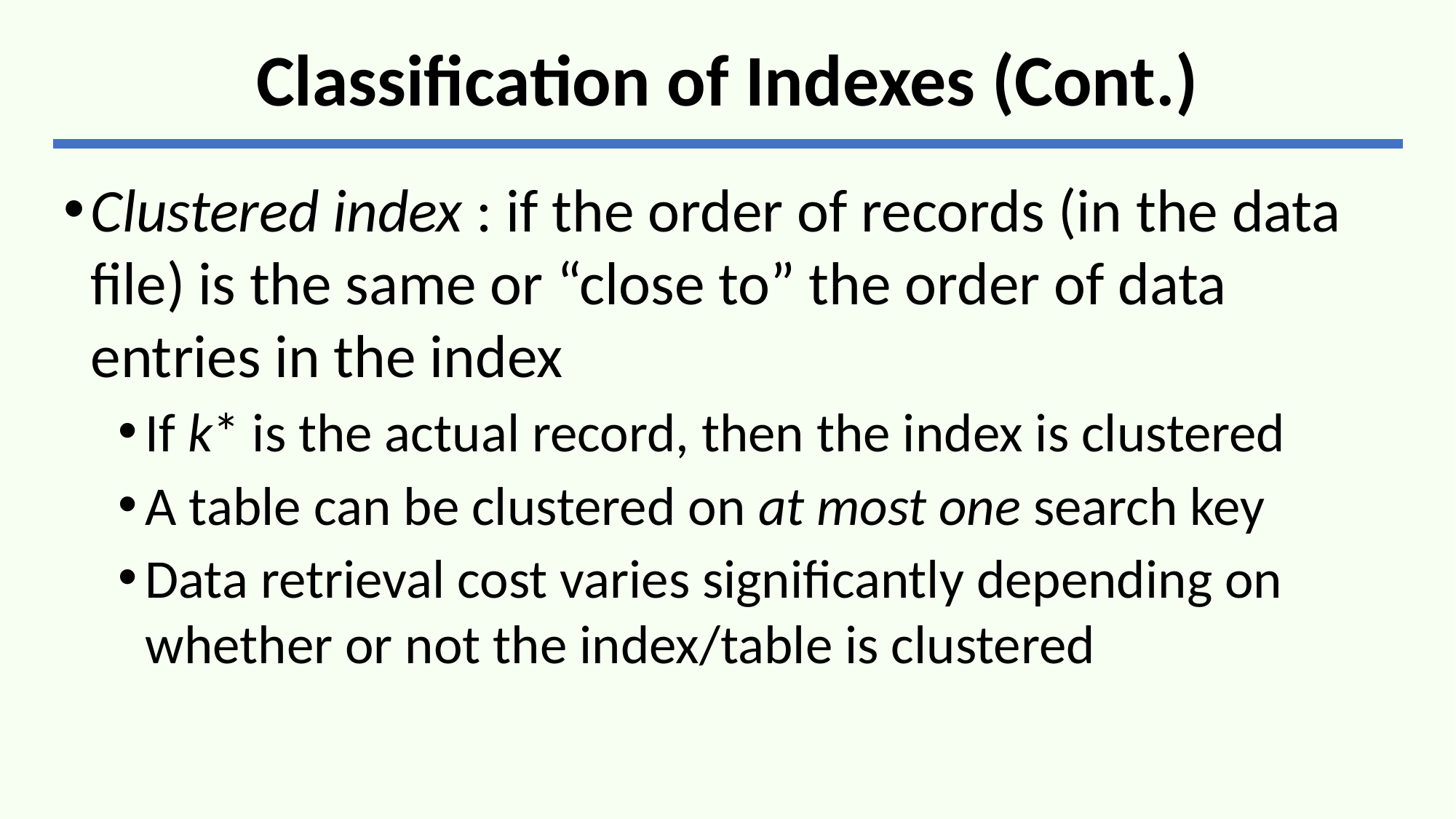

# Classification of Indexes (Cont.)
Clustered index : if the order of records (in the data file) is the same or “close to” the order of data entries in the index
If k* is the actual record, then the index is clustered
A table can be clustered on at most one search key
Data retrieval cost varies significantly depending on whether or not the index/table is clustered